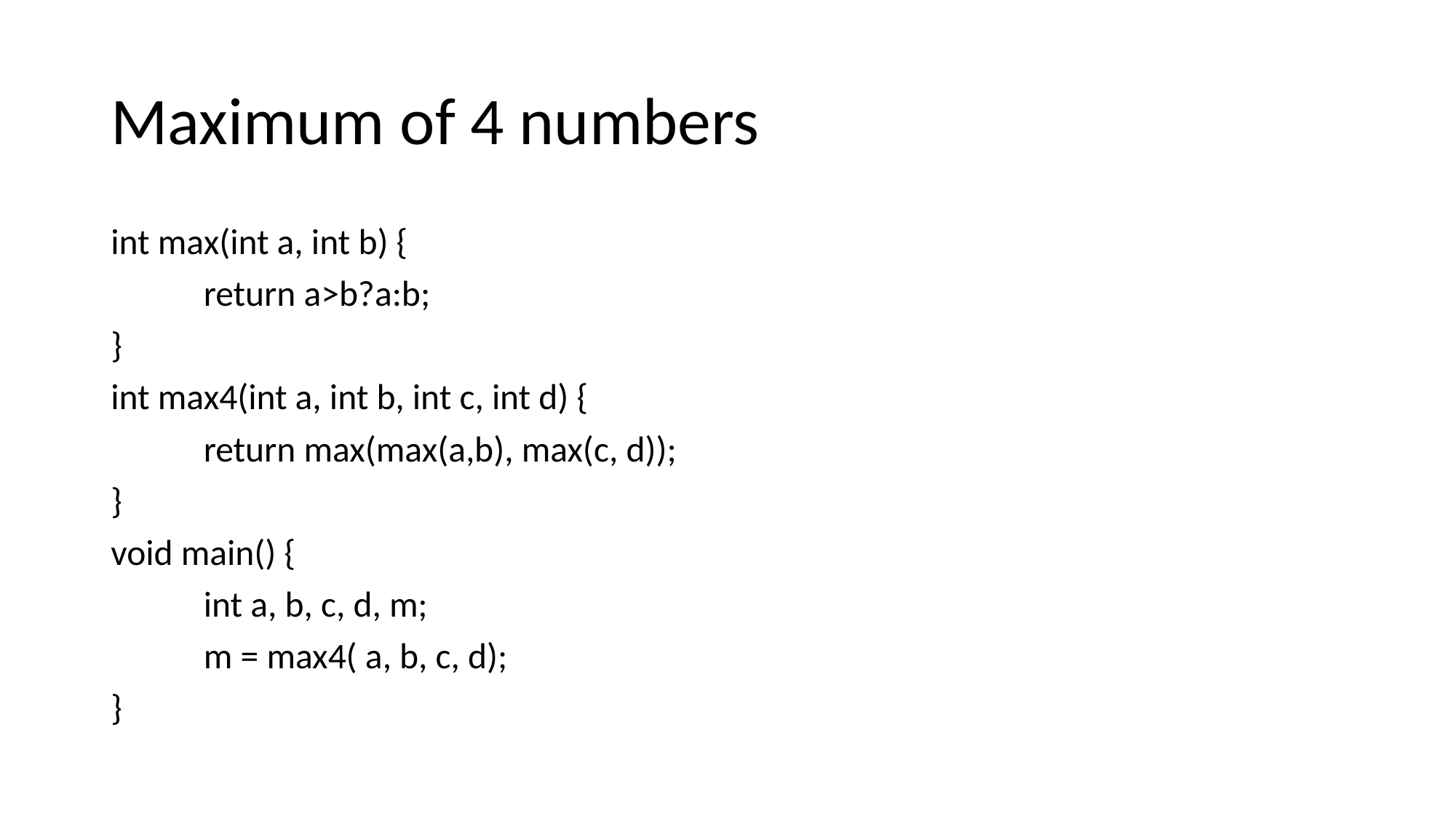

# Maximum of 4 numbers
int max(int a, int b) {
	return a>b?a:b;
}
int max4(int a, int b, int c, int d) {
	return max(max(a,b), max(c, d));
}
void main() {
	int a, b, c, d, m;
	m = max4( a, b, c, d);
}